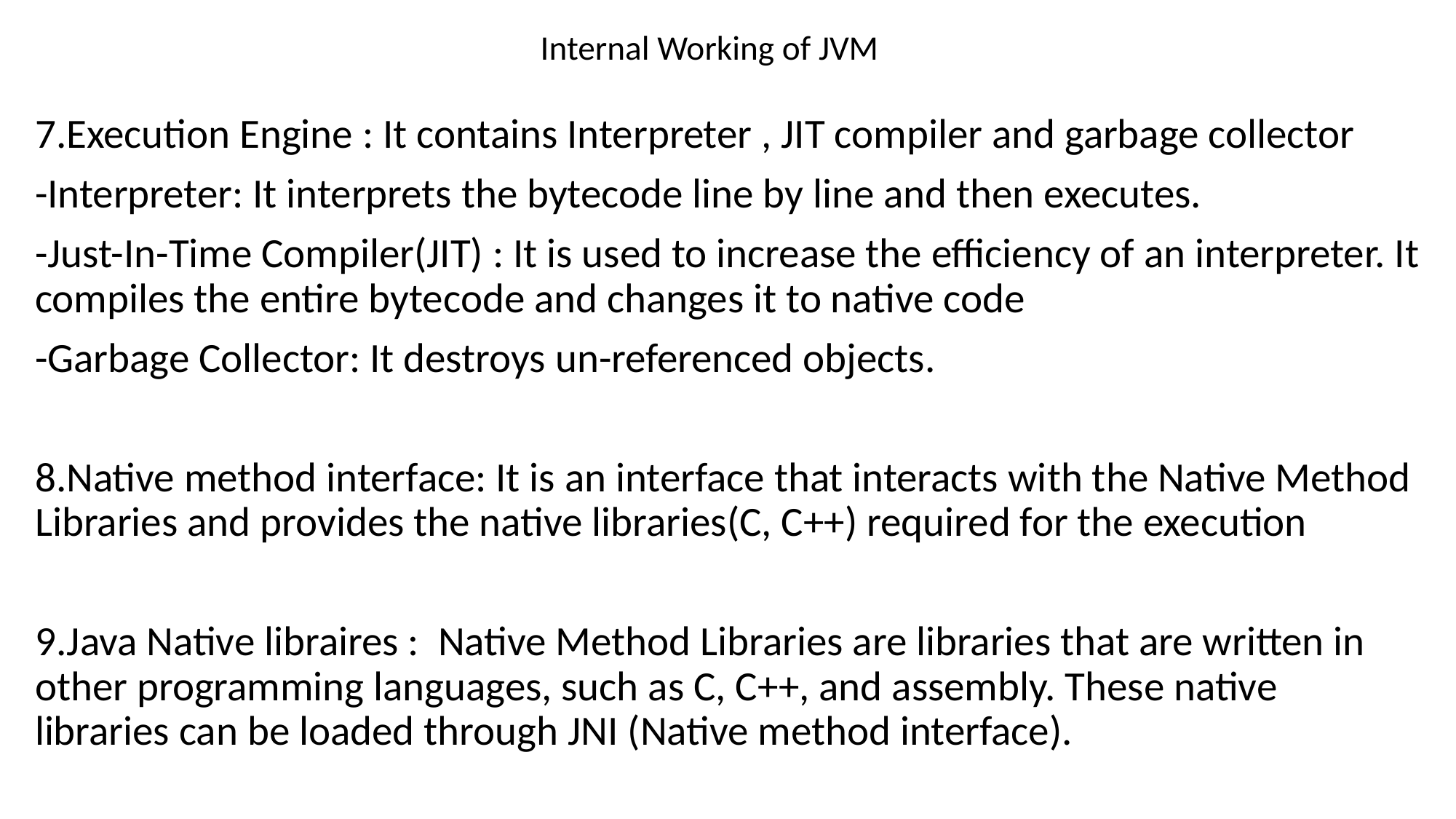

# Internal Working of JVM
7.Execution Engine : It contains Interpreter , JIT compiler and garbage collector
-Interpreter: It interprets the bytecode line by line and then executes.
-Just-In-Time Compiler(JIT) : It is used to increase the efficiency of an interpreter. It compiles the entire bytecode and changes it to native code
-Garbage Collector: It destroys un-referenced objects.

8.Native method interface: It is an interface that interacts with the Native Method Libraries and provides the native libraries(C, C++) required for the execution

9.Java Native libraires :  Native Method Libraries are libraries that are written in other programming languages, such as C, C++, and assembly. These native libraries can be loaded through JNI (Native method interface).